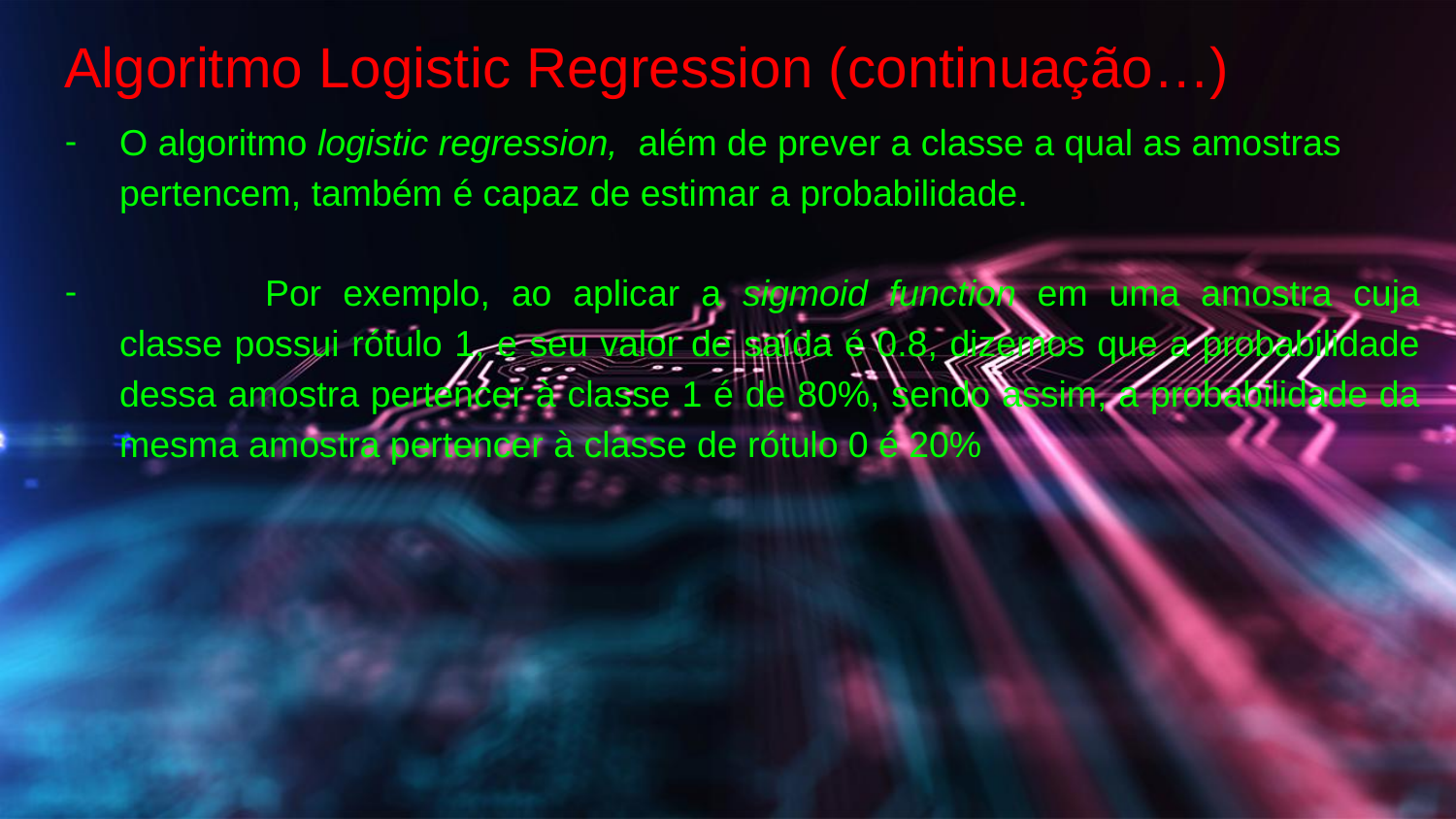

# Algoritmo Logistic Regression (continuação…)
O algoritmo logistic regression,  além de prever a classe a qual as amostras pertencem, também é capaz de estimar a probabilidade.

	Por exemplo, ao aplicar a sigmoid function em uma amostra cuja classe possui rótulo 1, e seu valor de saída é 0.8, dizemos que a probabilidade dessa amostra pertencer à classe 1 é de 80%, sendo assim, a probabilidade da mesma amostra pertencer à classe de rótulo 0 é 20%